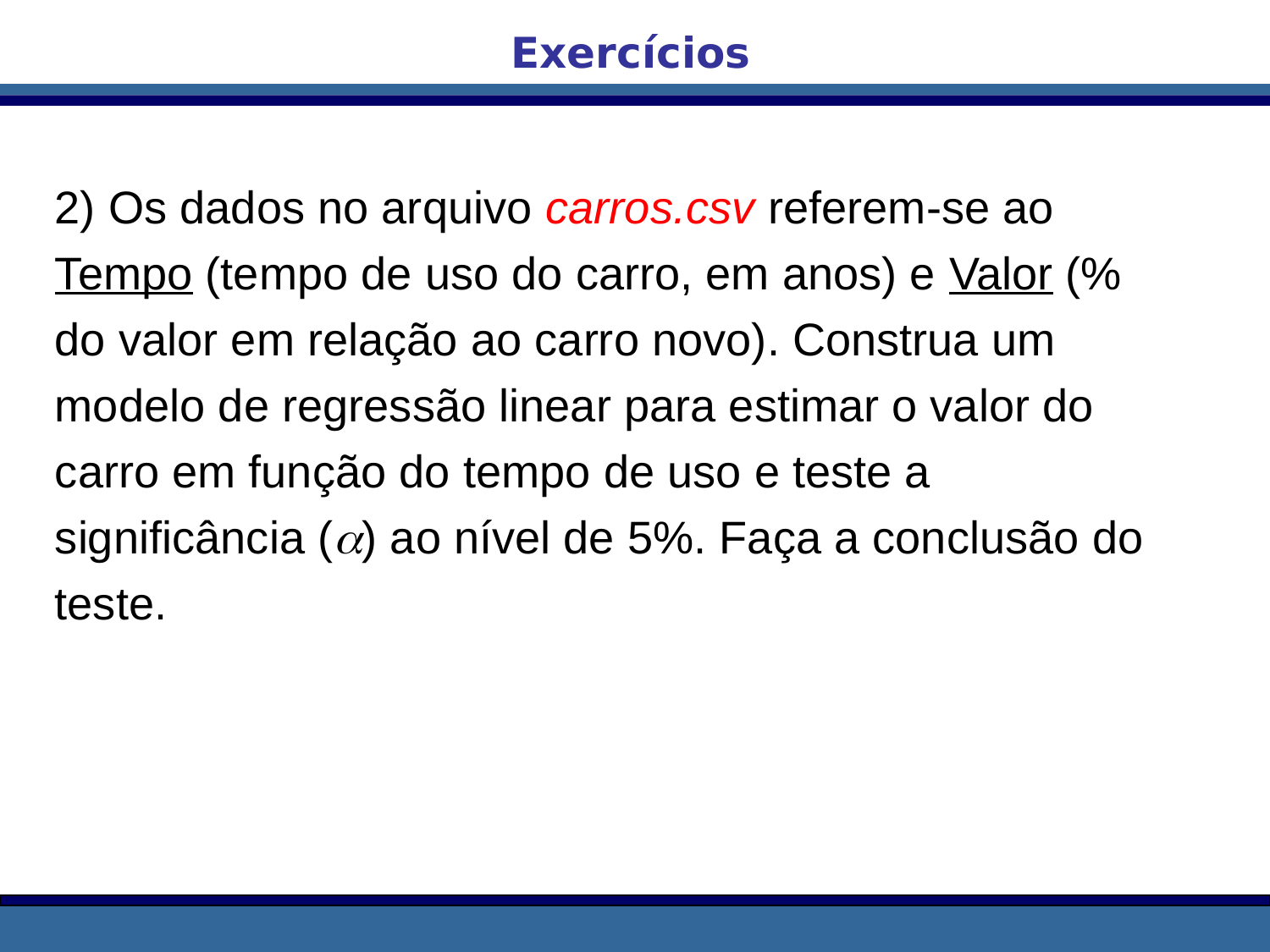

Exercícios
2) Os dados no arquivo carros.csv referem-se ao Tempo (tempo de uso do carro, em anos) e Valor (% do valor em relação ao carro novo). Construa um modelo de regressão linear para estimar o valor do carro em função do tempo de uso e teste a significância (α) ao nível de 5%. Faça a conclusão do teste.